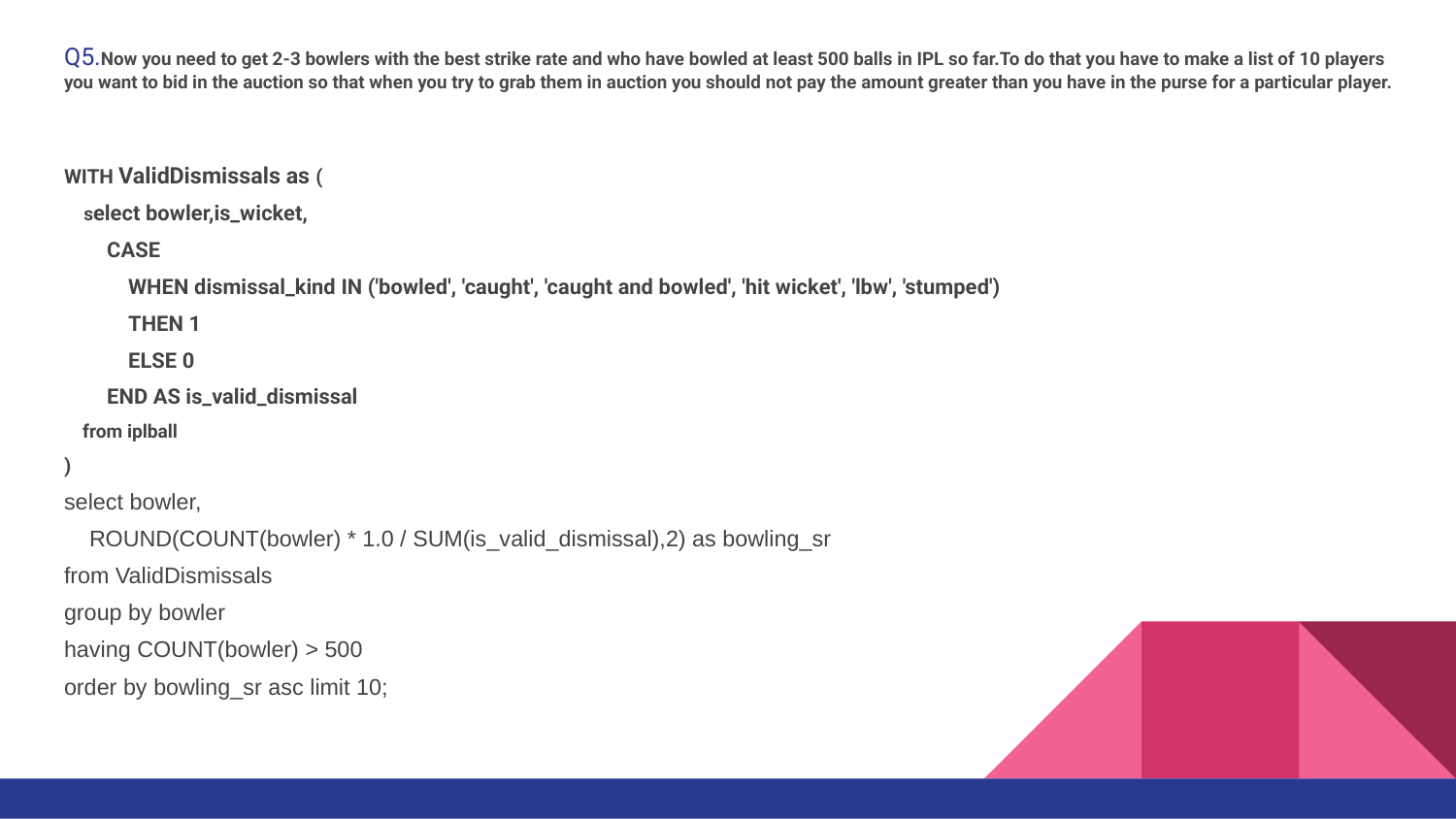

# Q5.Now you need to get 2-3 bowlers with the best strike rate and who have bowled at least 500 balls in IPL so far.To do that you have to make a list of 10 players you want to bid in the auction so that when you try to grab them in auction you should not pay the amount greater than you have in the purse for a particular player.

WITH ValidDismissals as (
    select bowler,is_wicket,
        CASE
            WHEN dismissal_kind IN ('bowled', 'caught', 'caught and bowled', 'hit wicket', 'lbw', 'stumped')
            THEN 1
            ELSE 0
        END AS is_valid_dismissal
    from iplball
)
select bowler,
    ROUND(COUNT(bowler) * 1.0 / SUM(is_valid_dismissal),2) as bowling_sr
from ValidDismissals
group by bowler
having COUNT(bowler) > 500
order by bowling_sr asc limit 10;